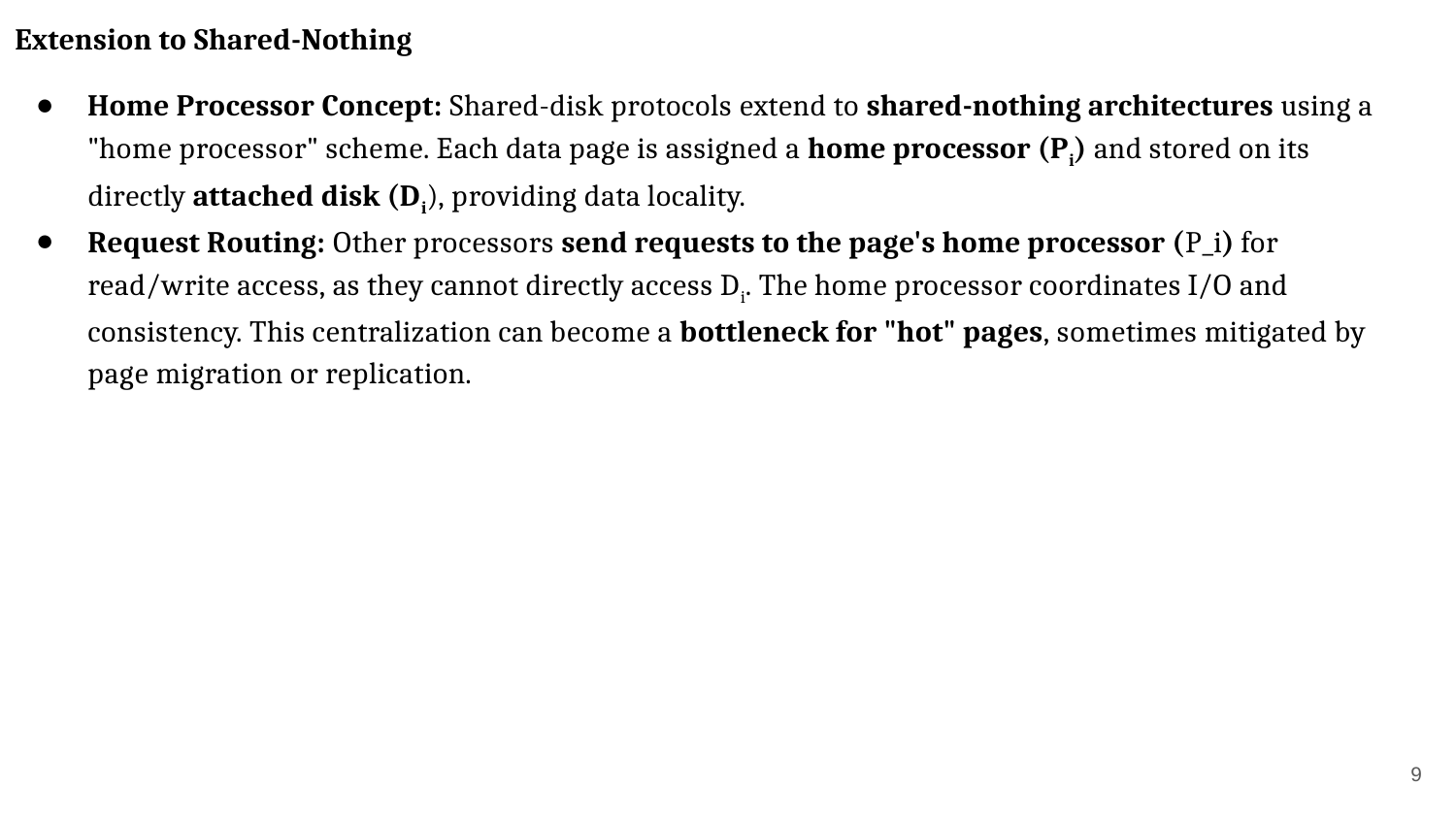

Extension to Shared-Nothing
Home Processor Concept: Shared-disk protocols extend to shared-nothing architectures using a "home processor" scheme. Each data page is assigned a home processor (Pi) and stored on its directly attached disk (Di), providing data locality.
Request Routing: Other processors send requests to the page's home processor (P_i) for read/write access, as they cannot directly access Di. The home processor coordinates I/O and consistency. This centralization can become a bottleneck for "hot" pages, sometimes mitigated by page migration or replication.
9